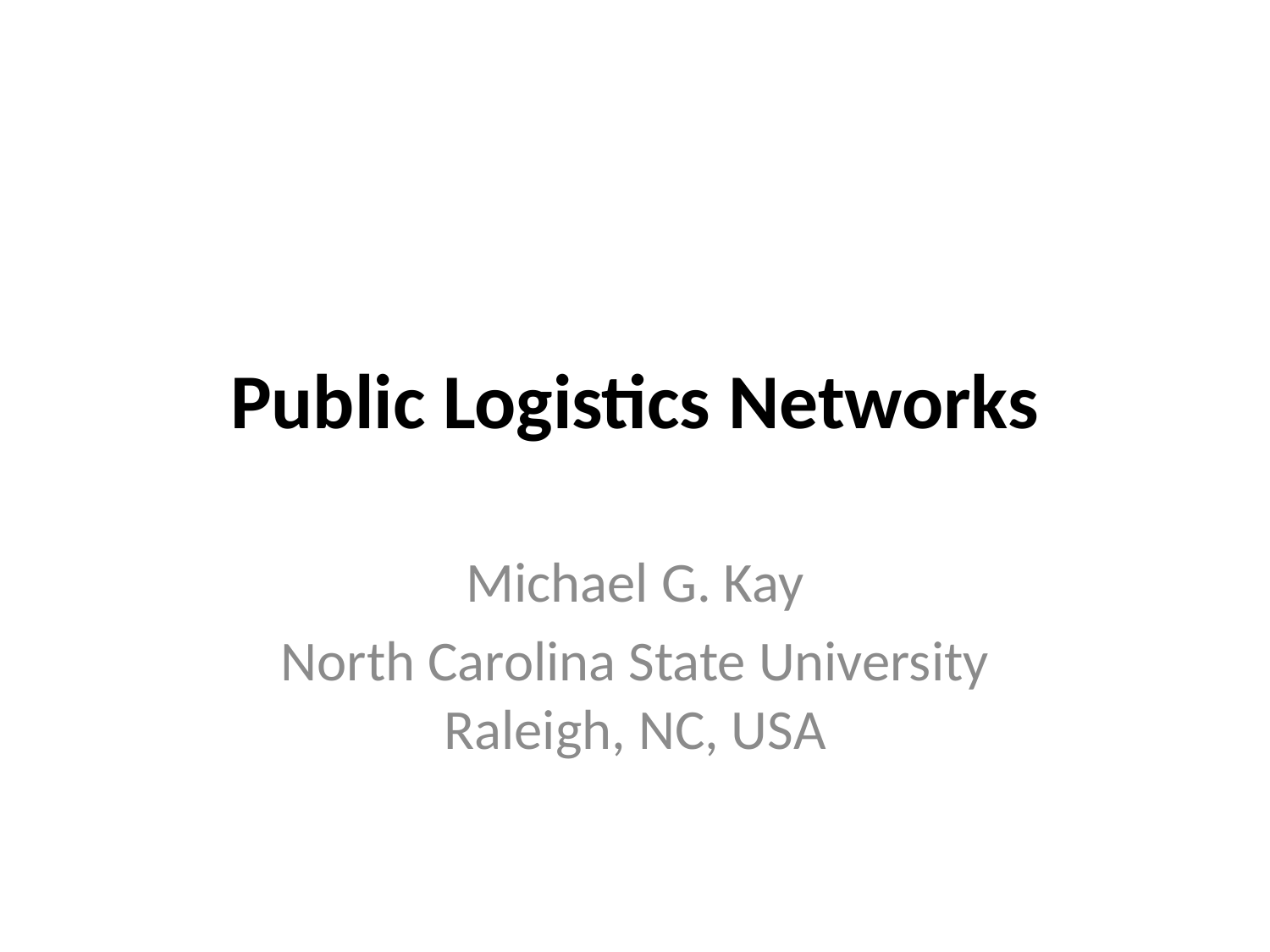

# Public Logistics Networks
Michael G. Kay
North Carolina State University
Raleigh, NC, USA